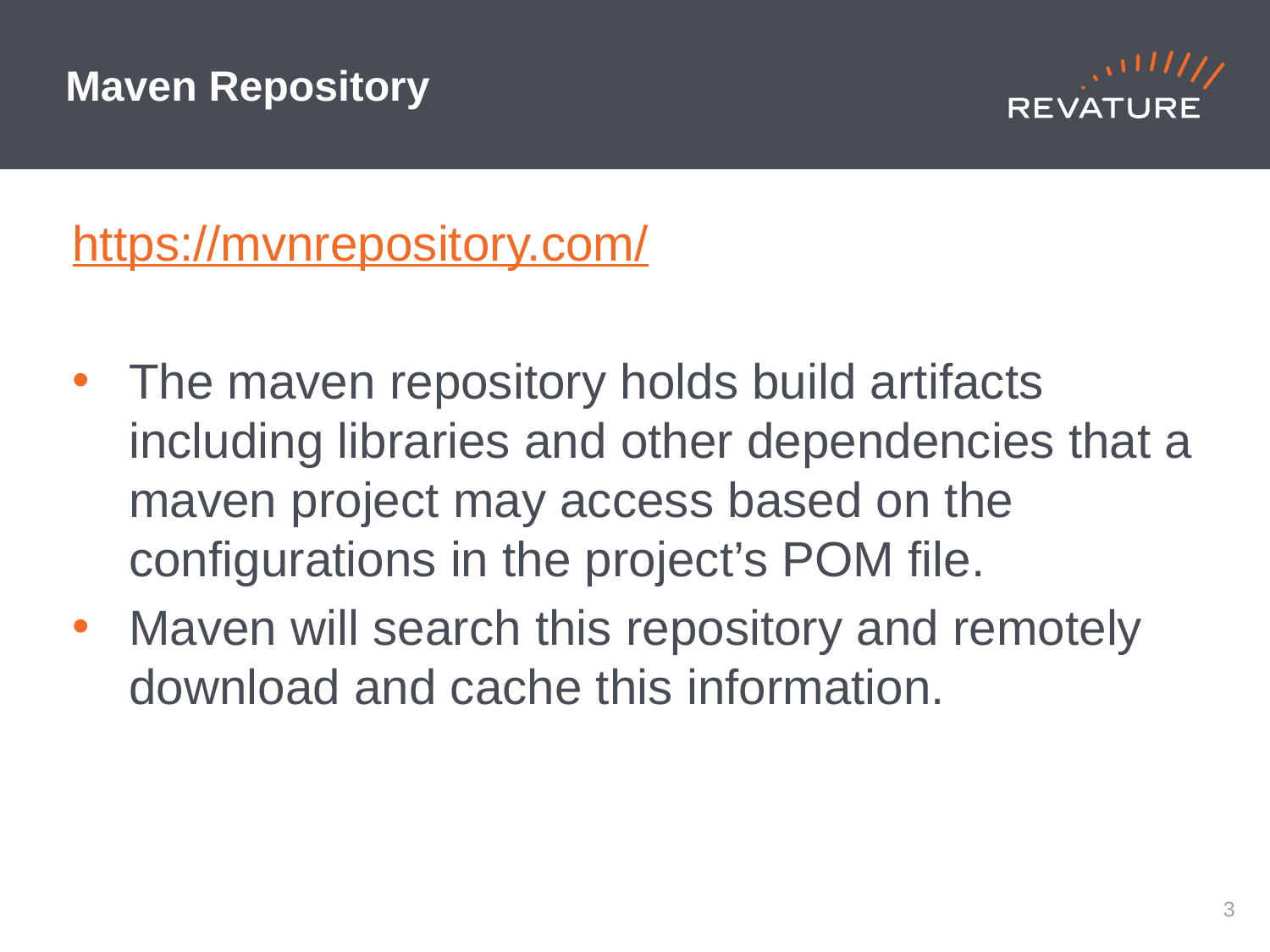

# Maven Repository
https://mvnrepository.com/

The maven repository holds build artifacts including libraries and other dependencies that a maven project may access based on the configurations in the project’s POM file.
Maven will search this repository and remotely download and cache this information.
3